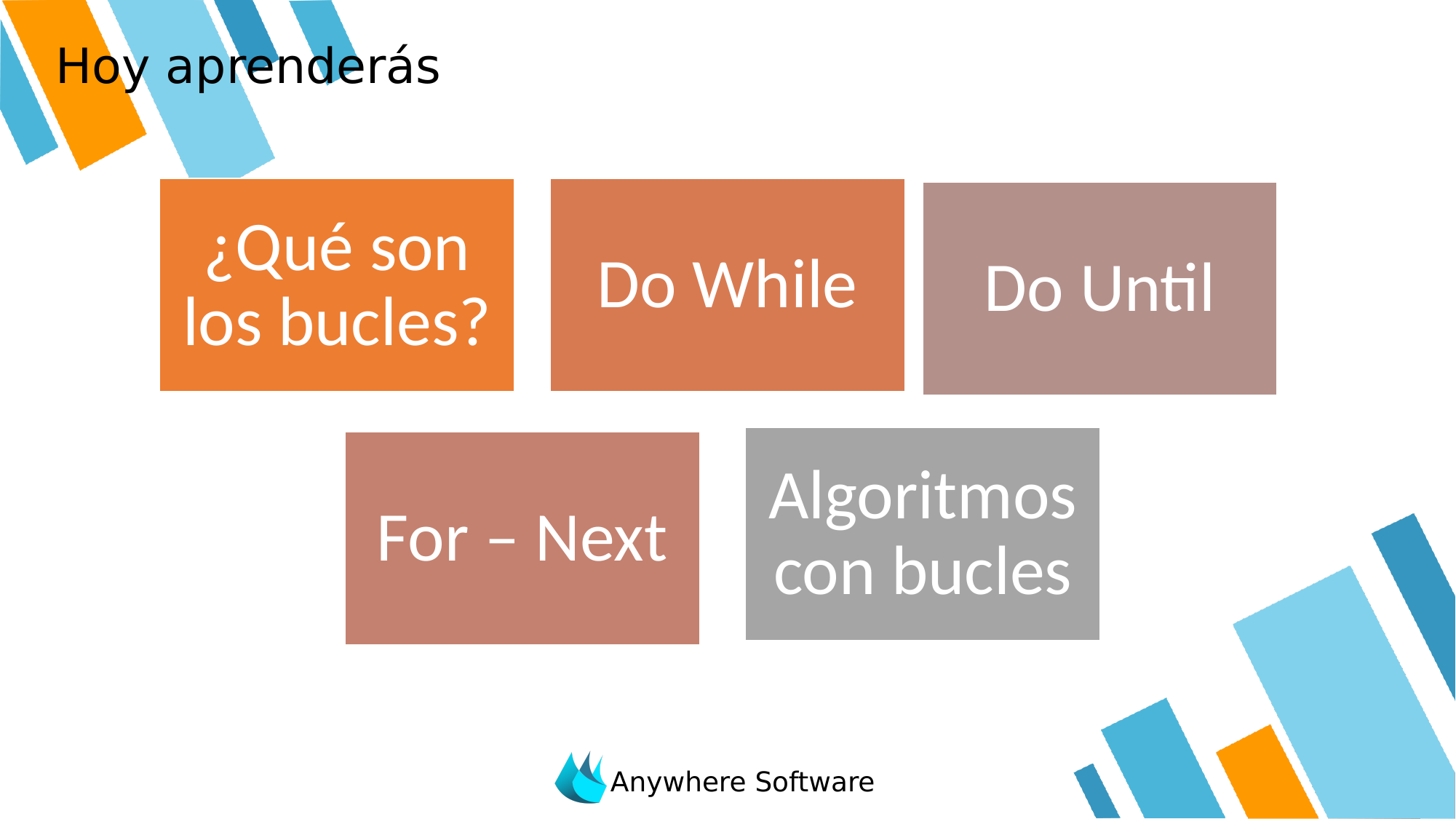

# Hoy aprenderás
¿Qué son los bucles?
Do While
For – Next
Do Until
Algoritmos con bucles